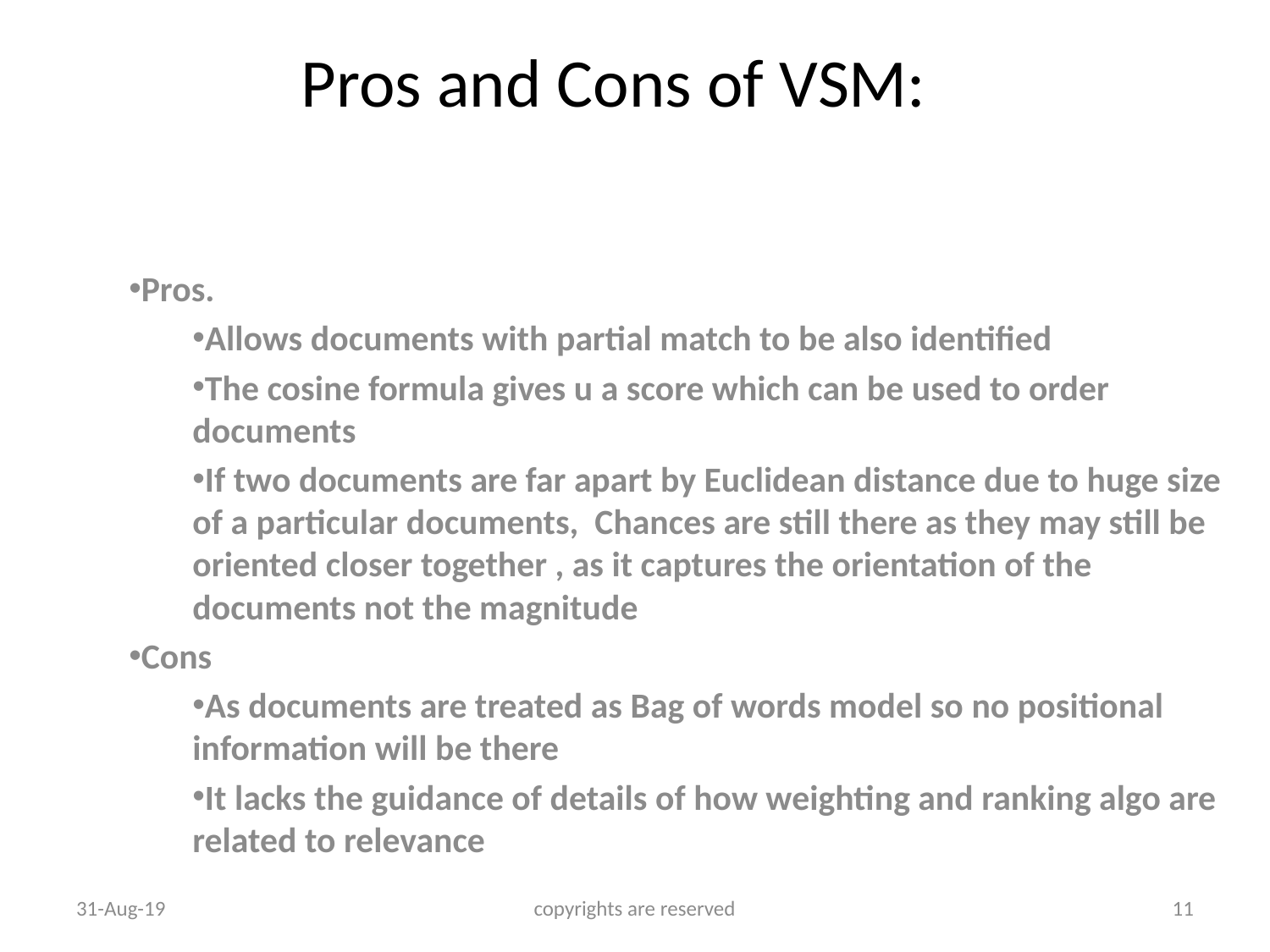

# Pros and Cons of VSM:

Pros.
Allows documents with partial match to be also identified
The cosine formula gives u a score which can be used to order documents
If two documents are far apart by Euclidean distance due to huge size of a particular documents,  Chances are still there as they may still be oriented closer together , as it captures the orientation of the documents not the magnitude
Cons
As documents are treated as Bag of words model so no positional information will be there
It lacks the guidance of details of how weighting and ranking algo are related to relevance
31-Aug-19
copyrights are reserved
11